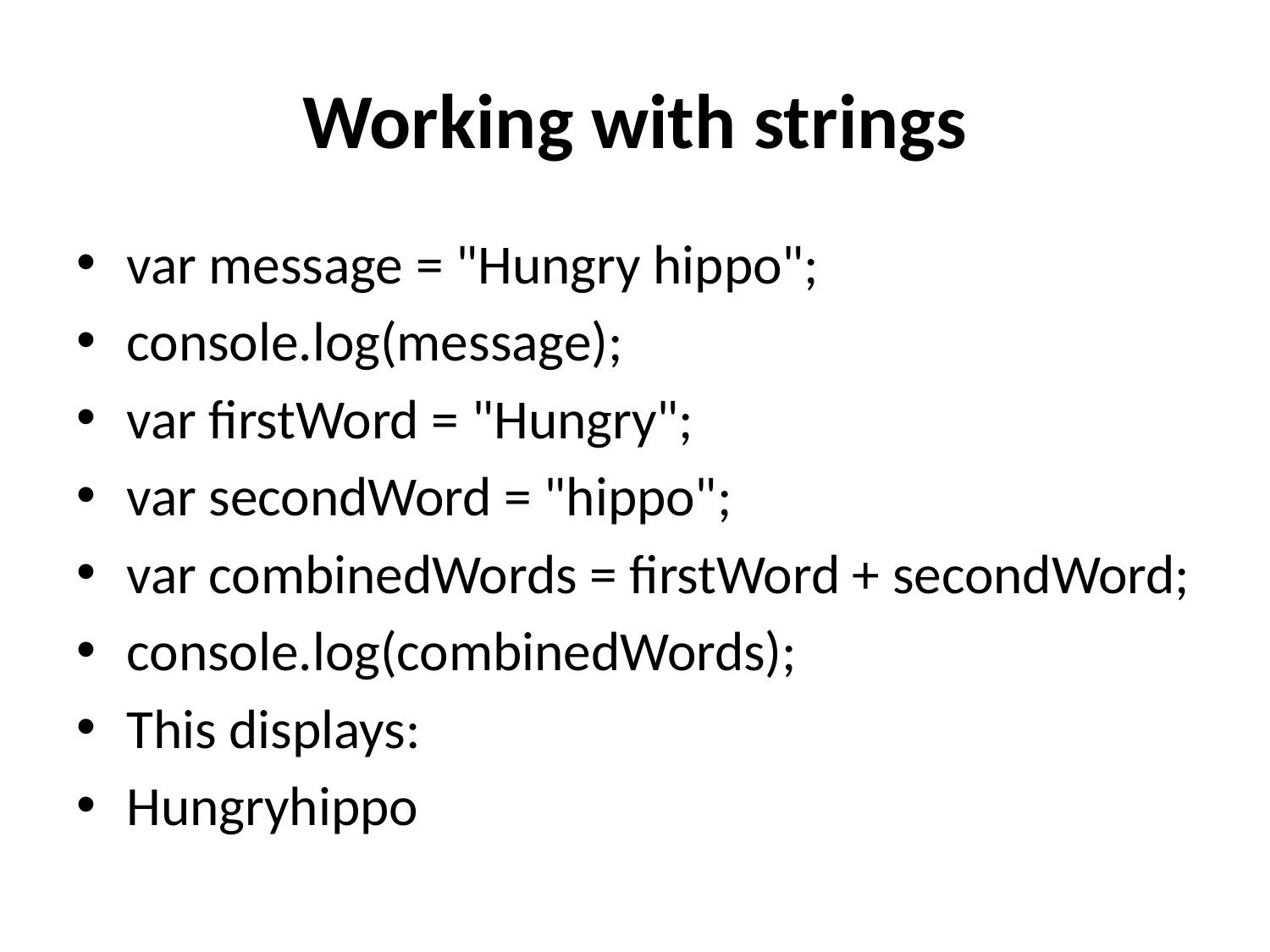

# Working with strings
var message = "Hungry hippo";
console.log(message);
var firstWord = "Hungry";
var secondWord = "hippo";
var combinedWords = firstWord + secondWord;
console.log(combinedWords);
This displays:
Hungryhippo